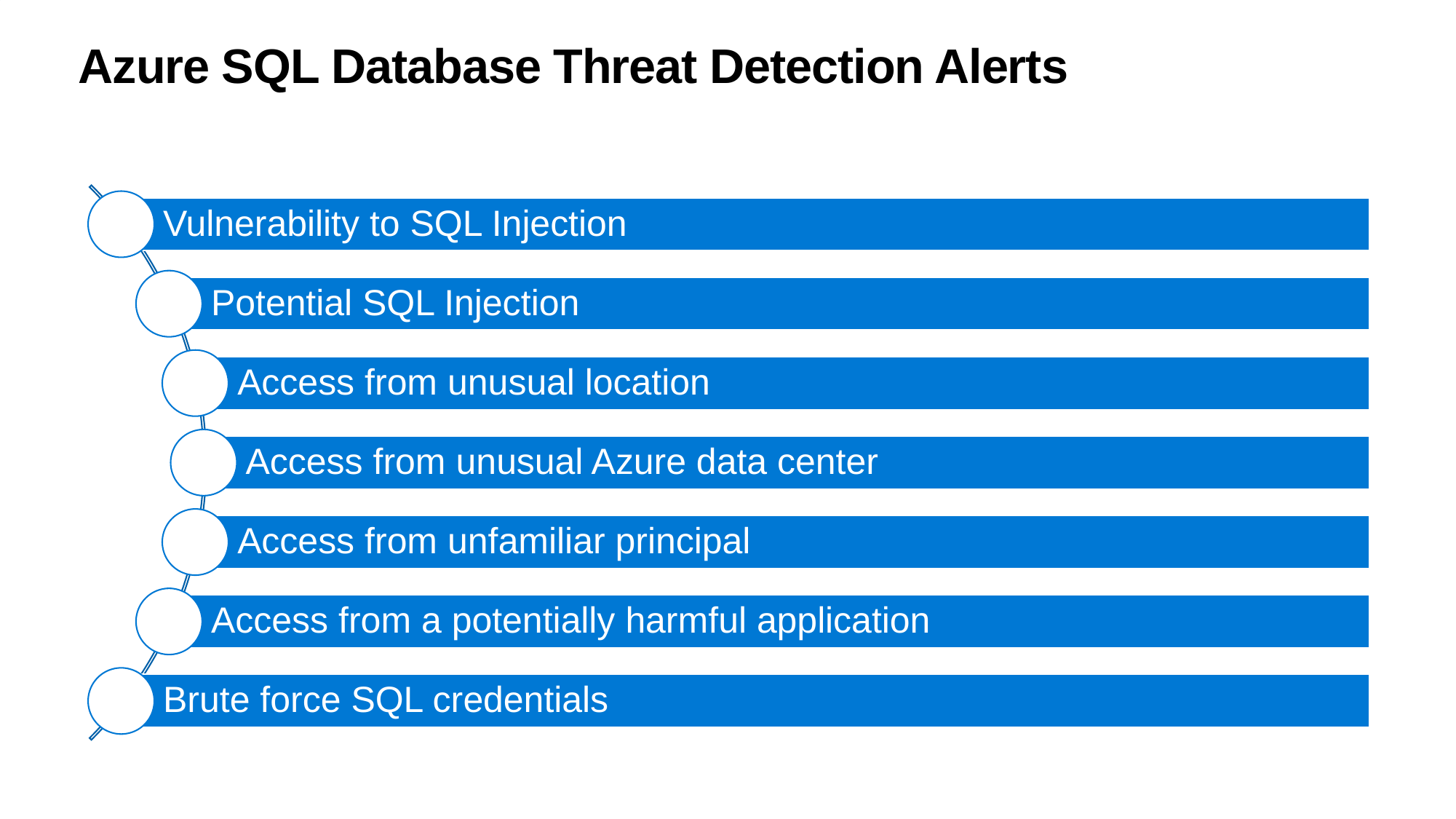

# Azure SQL Database Threat Detection Alerts
Vulnerability to SQL Injection
Potential SQL Injection
Access from unusual location
Access from unusual Azure data center
Access from unfamiliar principal
Access from a potentially harmful application
Brute force SQL credentials